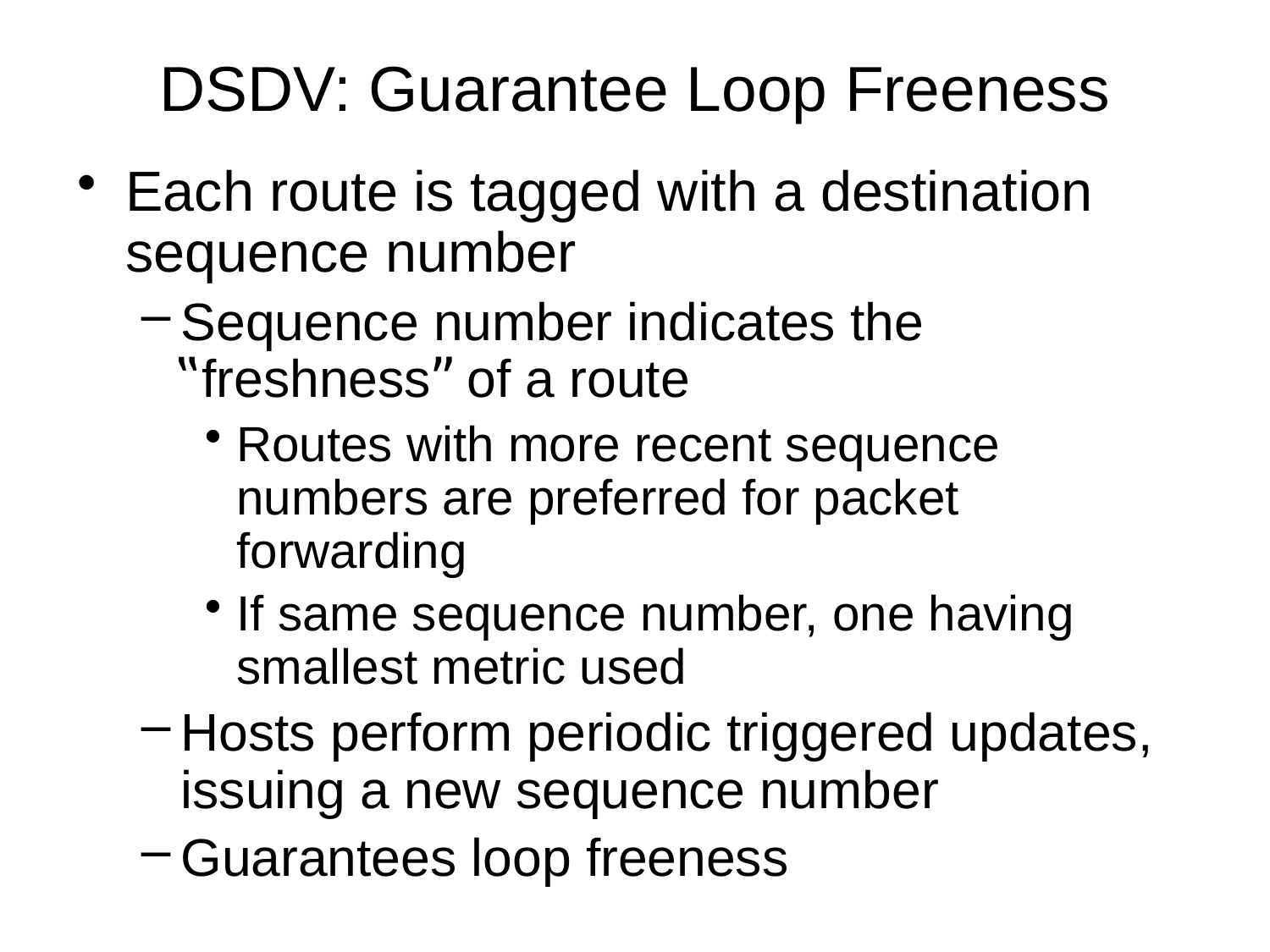

# DSDV: Guarantee Loop Freeness
Each route is tagged with a destination sequence number
Sequence number indicates the “freshness” of a route
Routes with more recent sequence numbers are preferred for packet forwarding
If same sequence number, one having smallest metric used
Hosts perform periodic triggered updates, issuing a new sequence number
Guarantees loop freeness